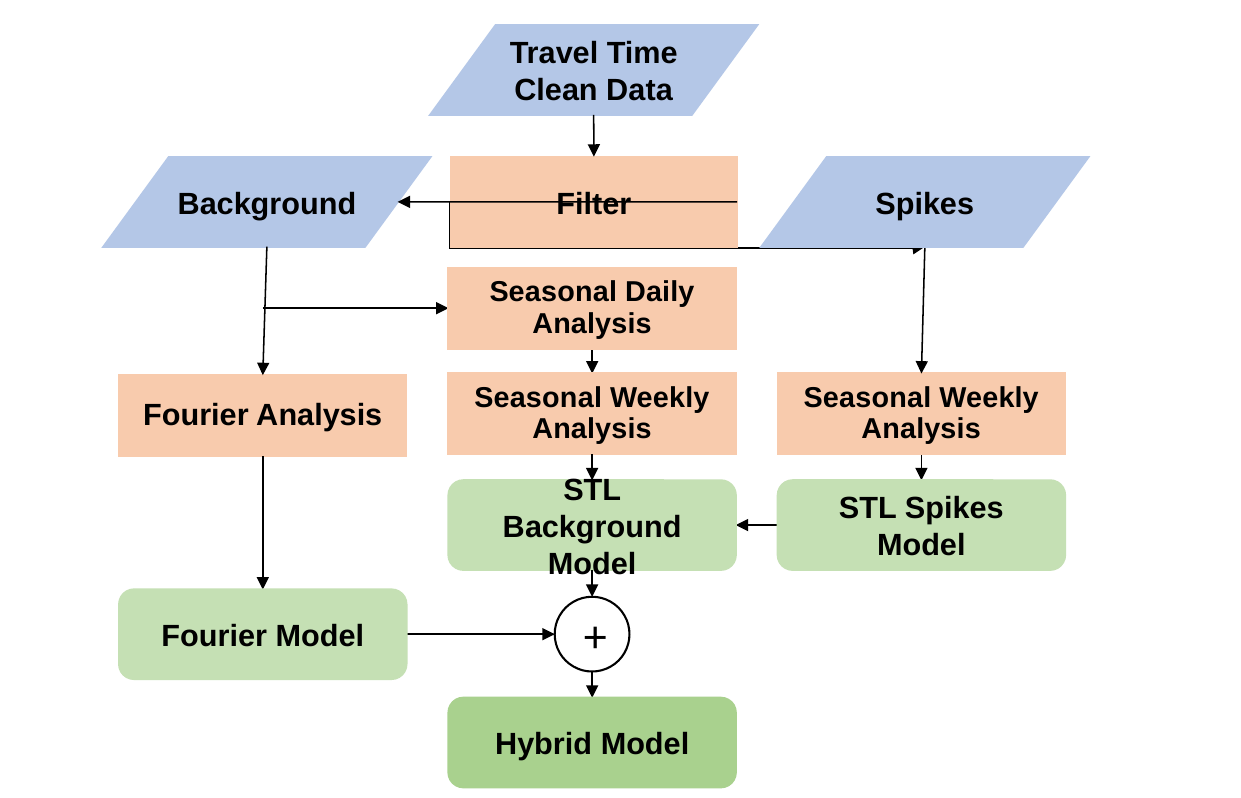

Travel Time Clean Data
Filter
Background
Spikes
Seasonal Daily Analysis
Seasonal Weekly Analysis
Seasonal Weekly Analysis
Fourier Analysis
STL Background Model
STL Spikes Model
Fourier Model
+
Hybrid Model